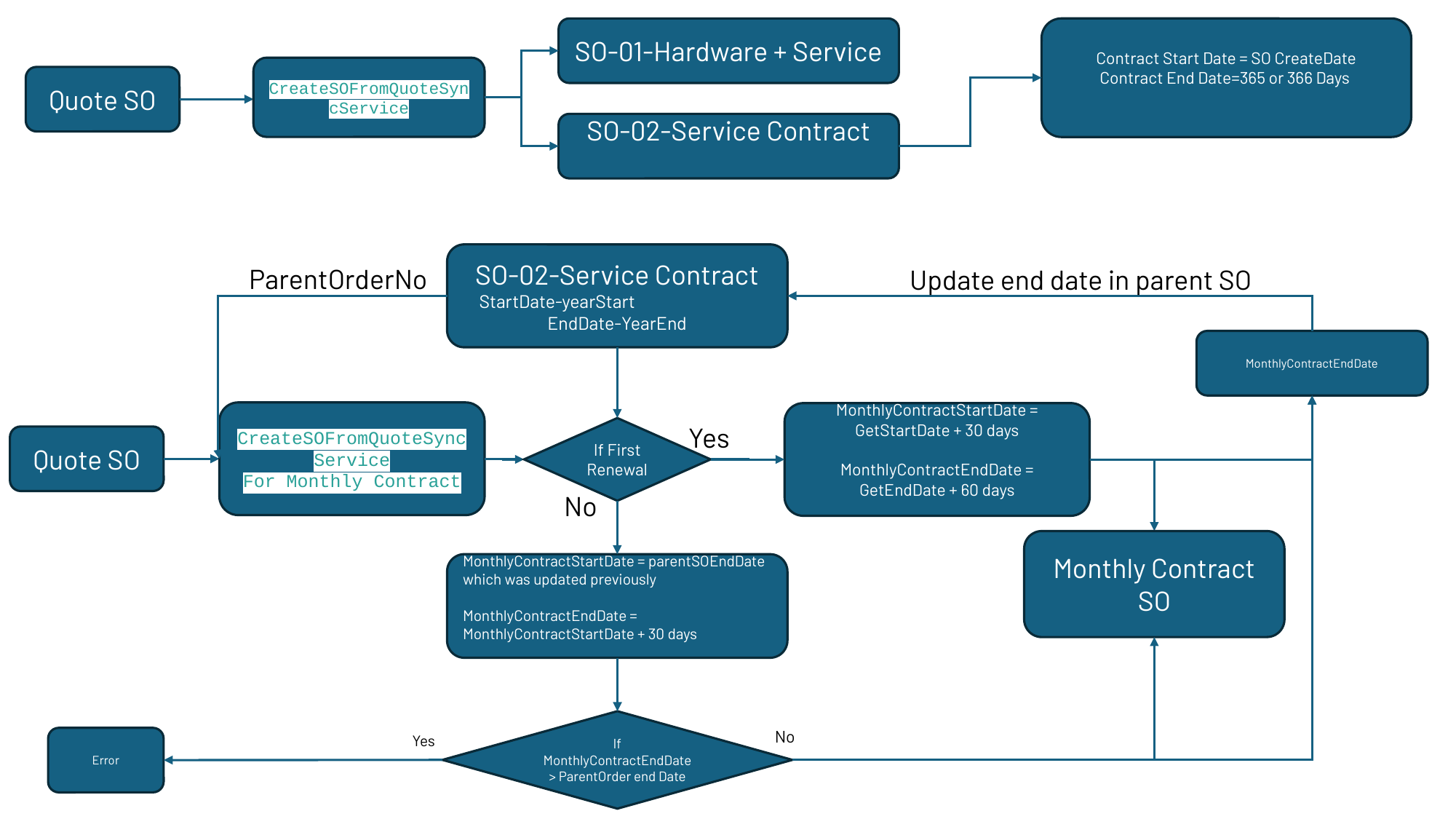

SO-01-Hardware + Service
Contract Start Date = SO CreateDate
Contract End Date=365 or 366 Days

CreateSOFromQuoteSyncService
Quote SO
SO-02-Service Contract

SO-02-Service Contract
StartDate-yearStart                                  EndDate-YearEnd
ParentOrderNo
Update end date in parent SO
MonthlyContractEndDate
CreateSOFromQuoteSyncService
For Monthly Contract
MonthlyContractStartDate = GetStartDate + 30 days

MonthlyContractEndDate = GetEndDate + 60 days

Yes
If First Renewal
Quote SO
No
Monthly Contract SO
MonthlyContractStartDate = parentSOEndDate which was updated previously

MonthlyContractEndDate = MonthlyContractStartDate + 30 days

If MonthlyContractEndDate > ParentOrder end Date
No
Yes
Error